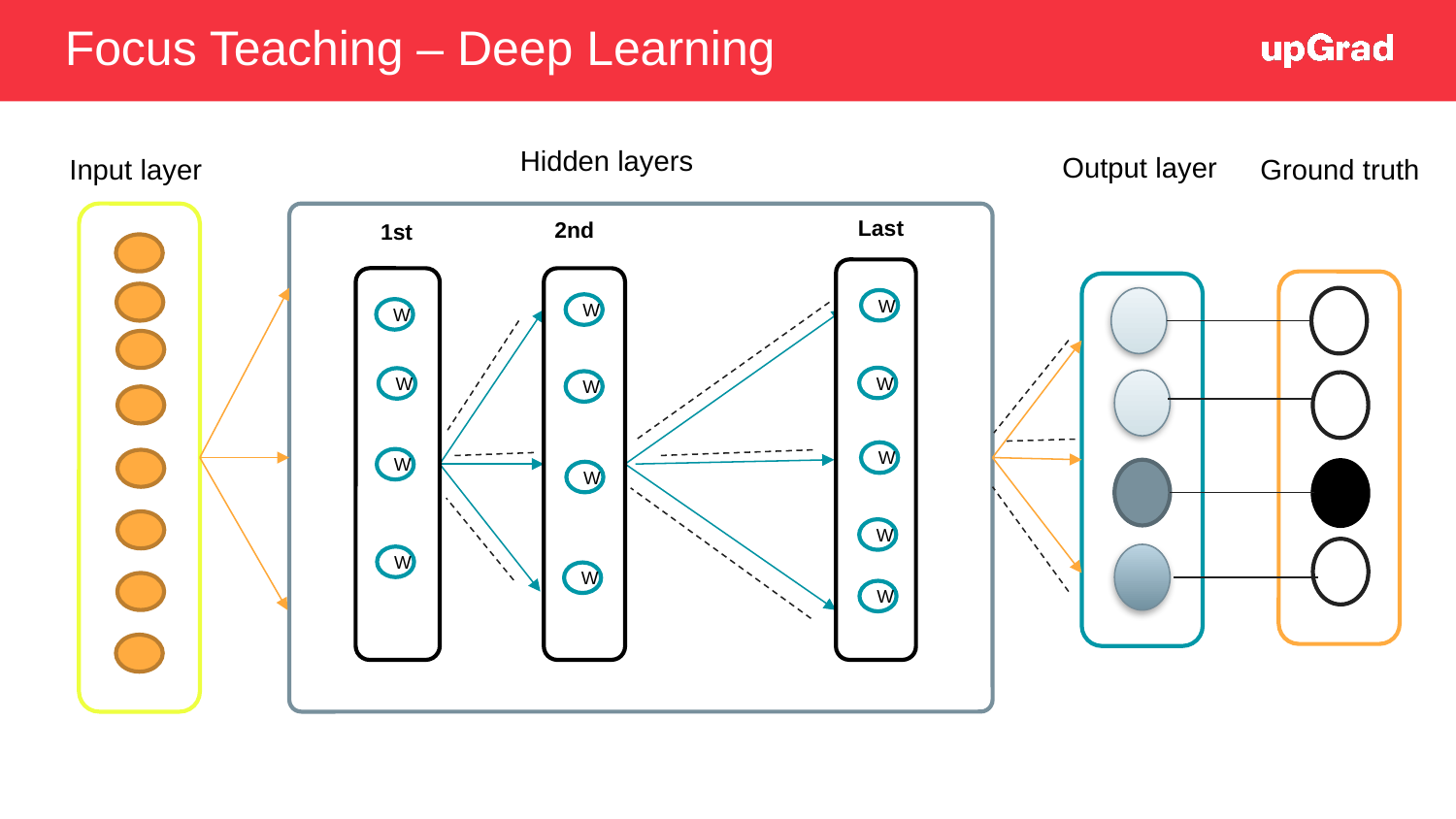

# Focus Teaching – Deep Learning
Hidden layers
Output layer
Ground truth
Input layer

Last
2nd
1st

W
W
W
W
W

W
W
W
W

W
W
W
W